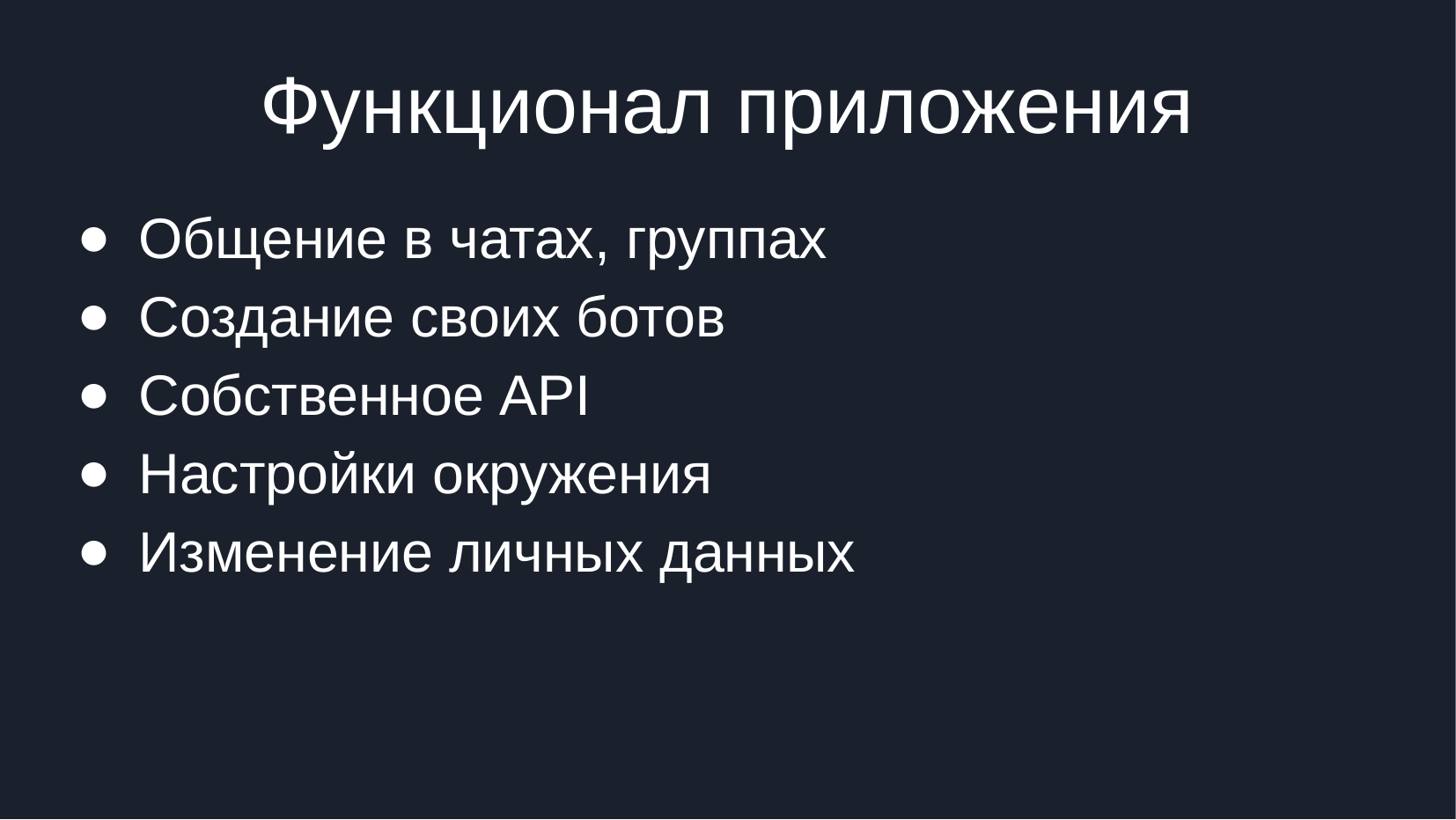

# Функционал приложения
Общение в чатах, группах
Создание своих ботов
Собственное API
Настройки окружения
Изменение личных данных